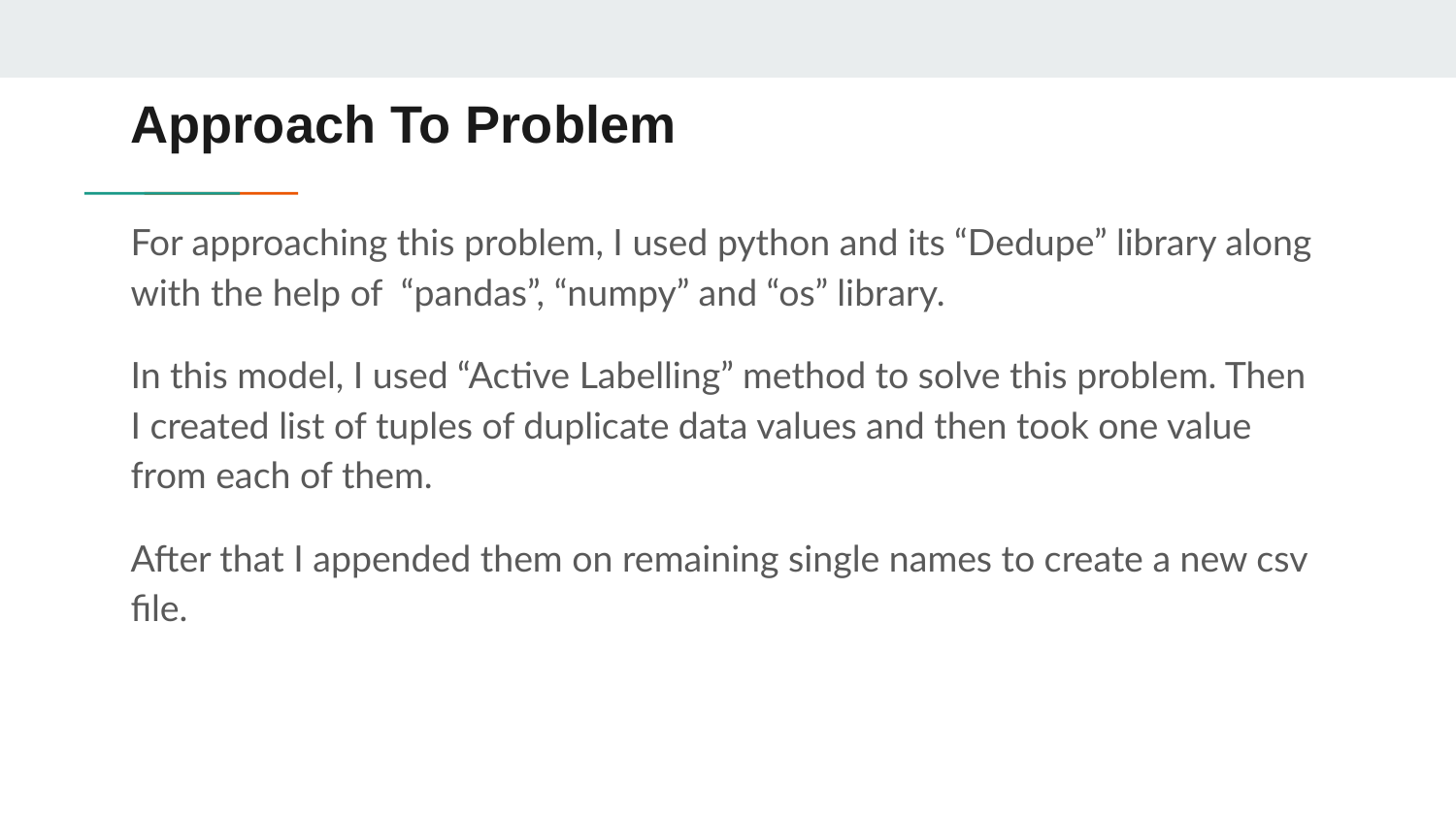

# Approach To Problem
For approaching this problem, I used python and its “Dedupe” library along with the help of  “pandas”, “numpy” and “os” library.
In this model, I used “Active Labelling” method to solve this problem. Then I created list of tuples of duplicate data values and then took one value from each of them.
After that I appended them on remaining single names to create a new csv file.